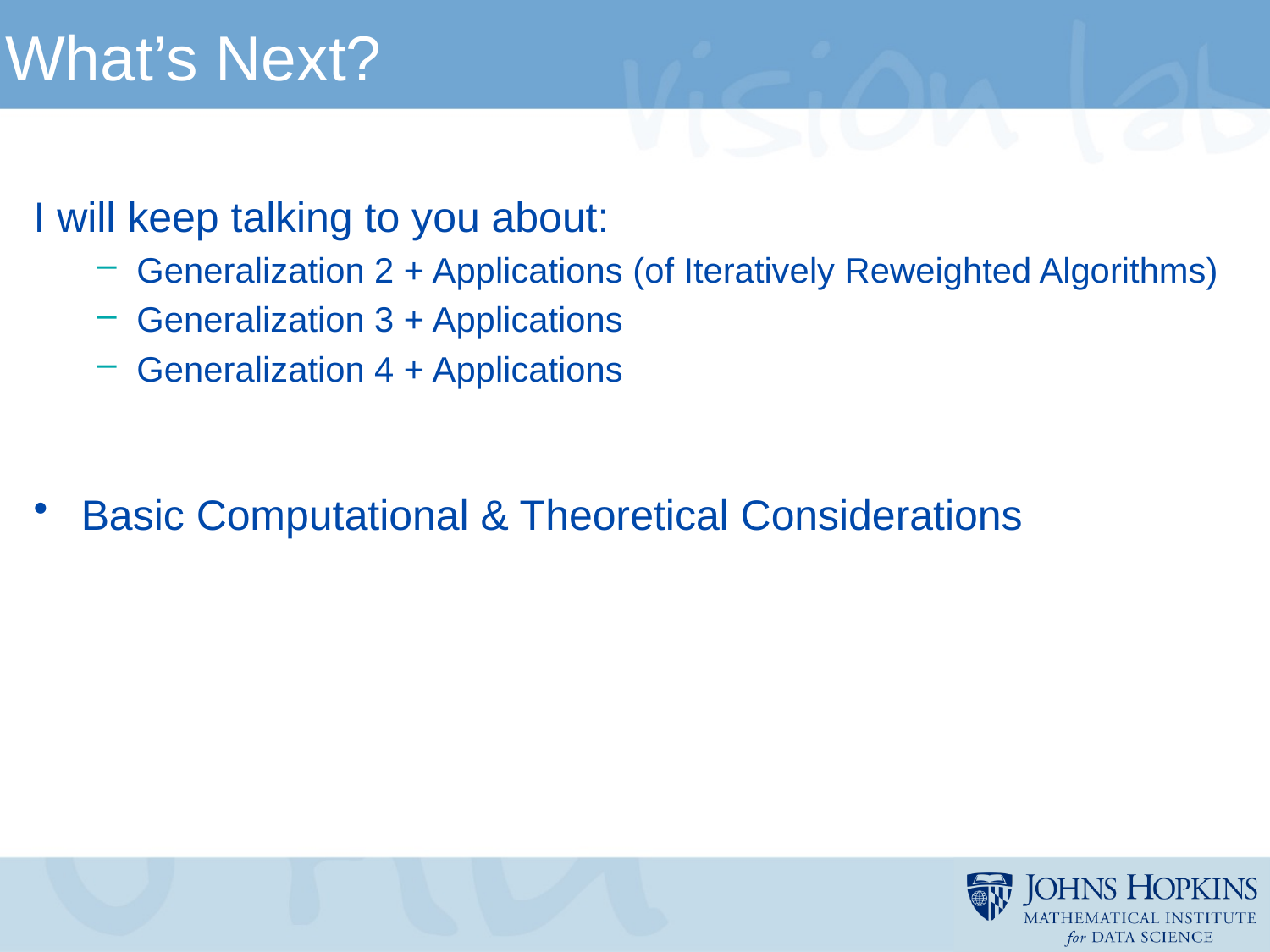

# What’s Next?

I will keep talking to you about:
Generalization 2 + Applications (of Iteratively Reweighted Algorithms)
Generalization 3 + Applications
Generalization 4 + Applications

Basic Computational & Theoretical Considerations